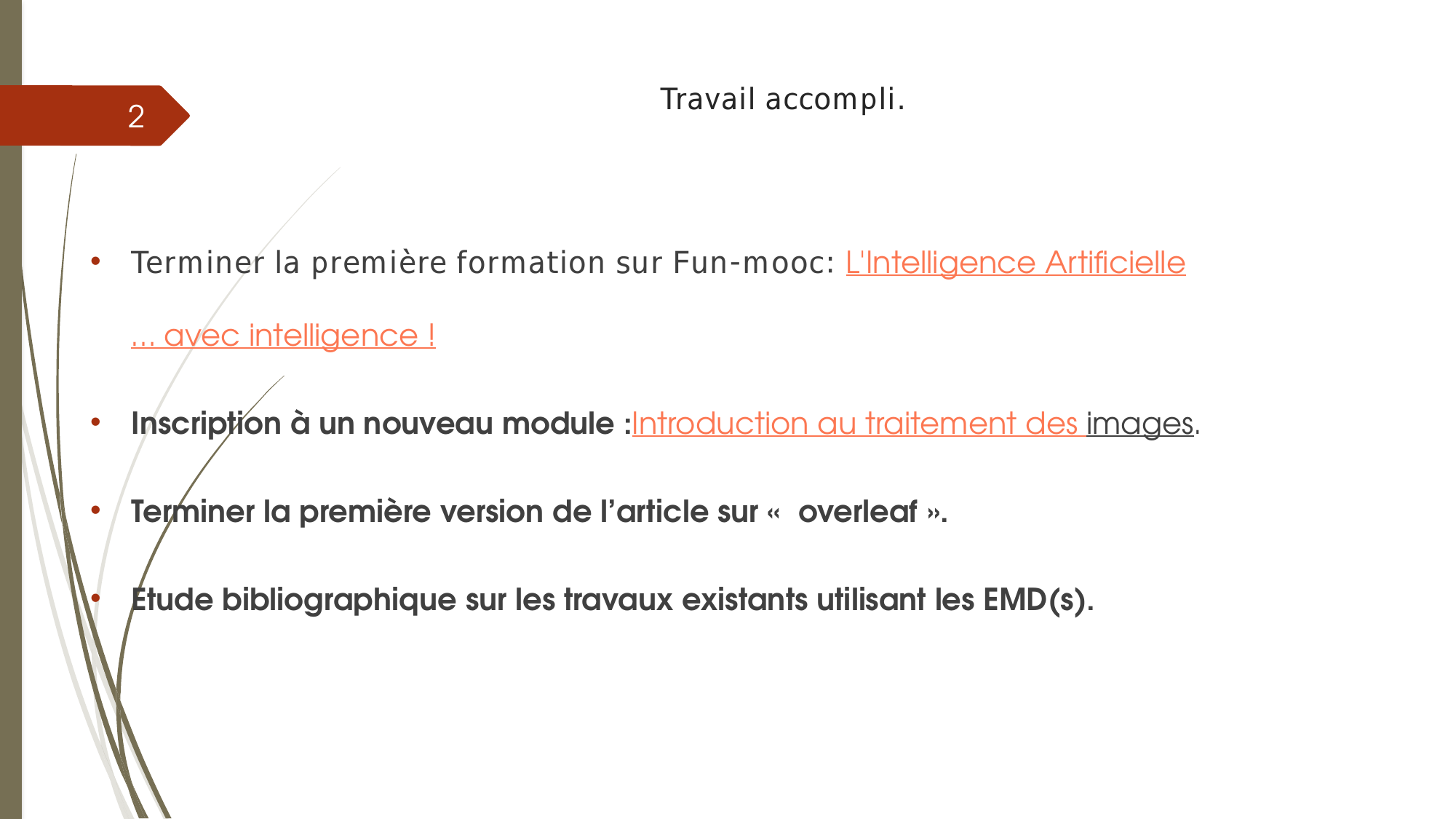

# Travail accompli.
2
Terminer la première formation sur Fun-mooc: L'Intelligence Artificielle… avec intelligence !
Inscription à un nouveau module :Introduction au traitement des images.
Terminer la première version de l’article sur «  overleaf ».
Etude bibliographique sur les travaux existants utilisant les EMD(s).